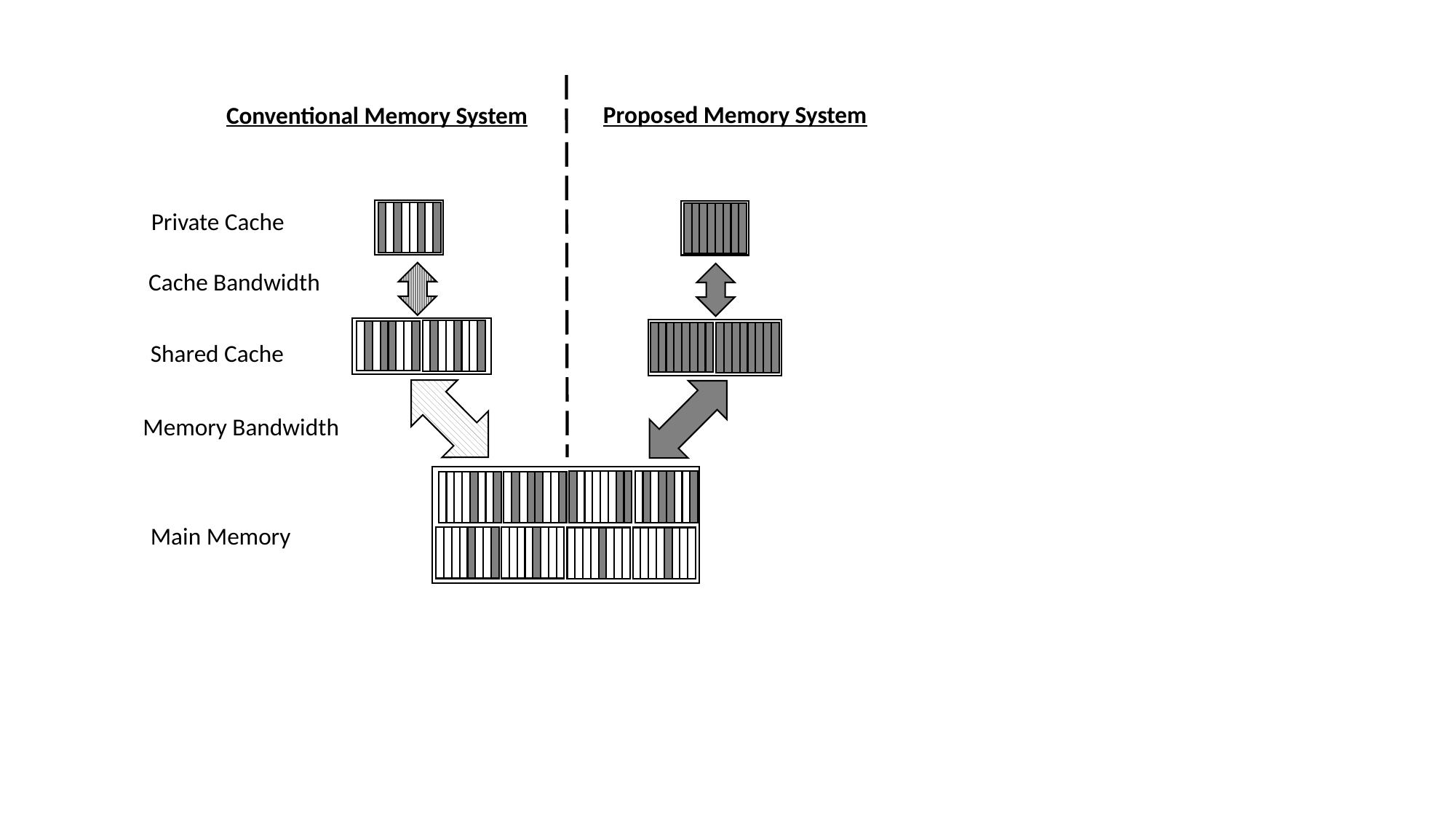

Proposed Memory System
Conventional Memory System

Private Cache

Cache Bandwidth

Shared Cache

Memory Bandwidth

Main Memory